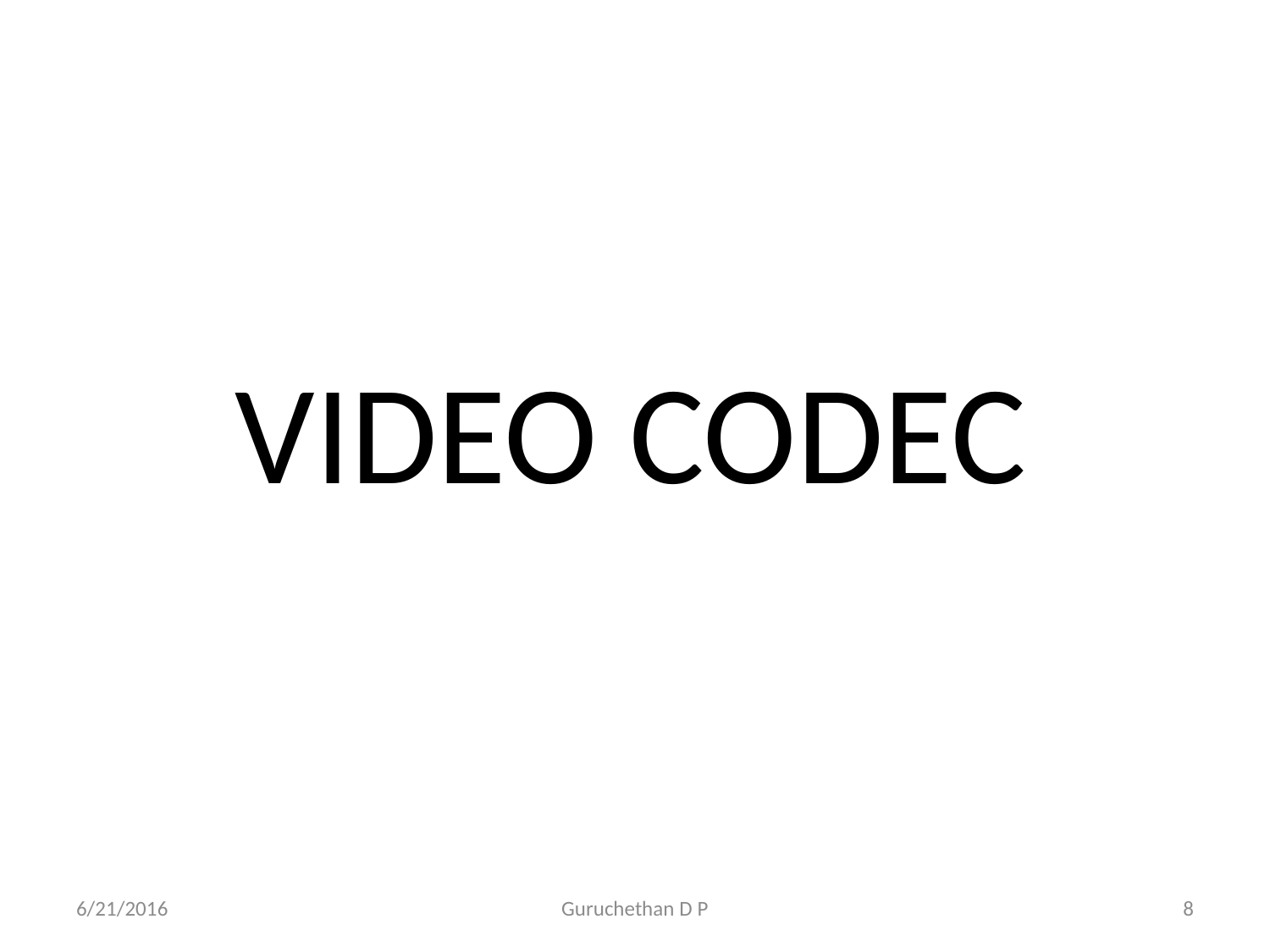

VIDEO CODEC
6/21/2016
Guruchethan D P
8